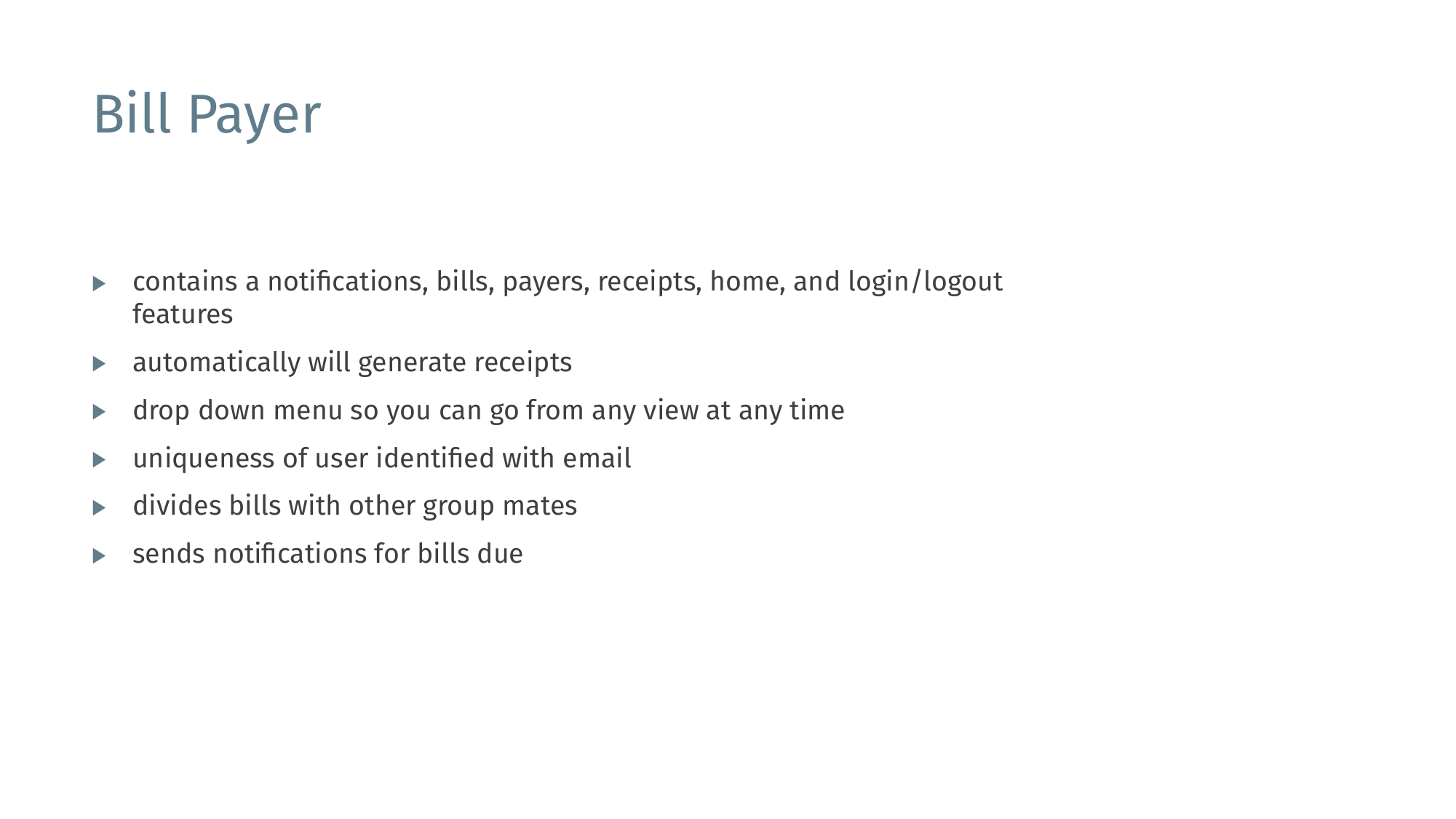

# Bill Payer
contains a notifications, bills, payers, receipts, home, and login/logout features
automatically will generate receipts
drop down menu so you can go from any view at any time
uniqueness of user identified with email
divides bills with other group mates
sends notifications for bills due